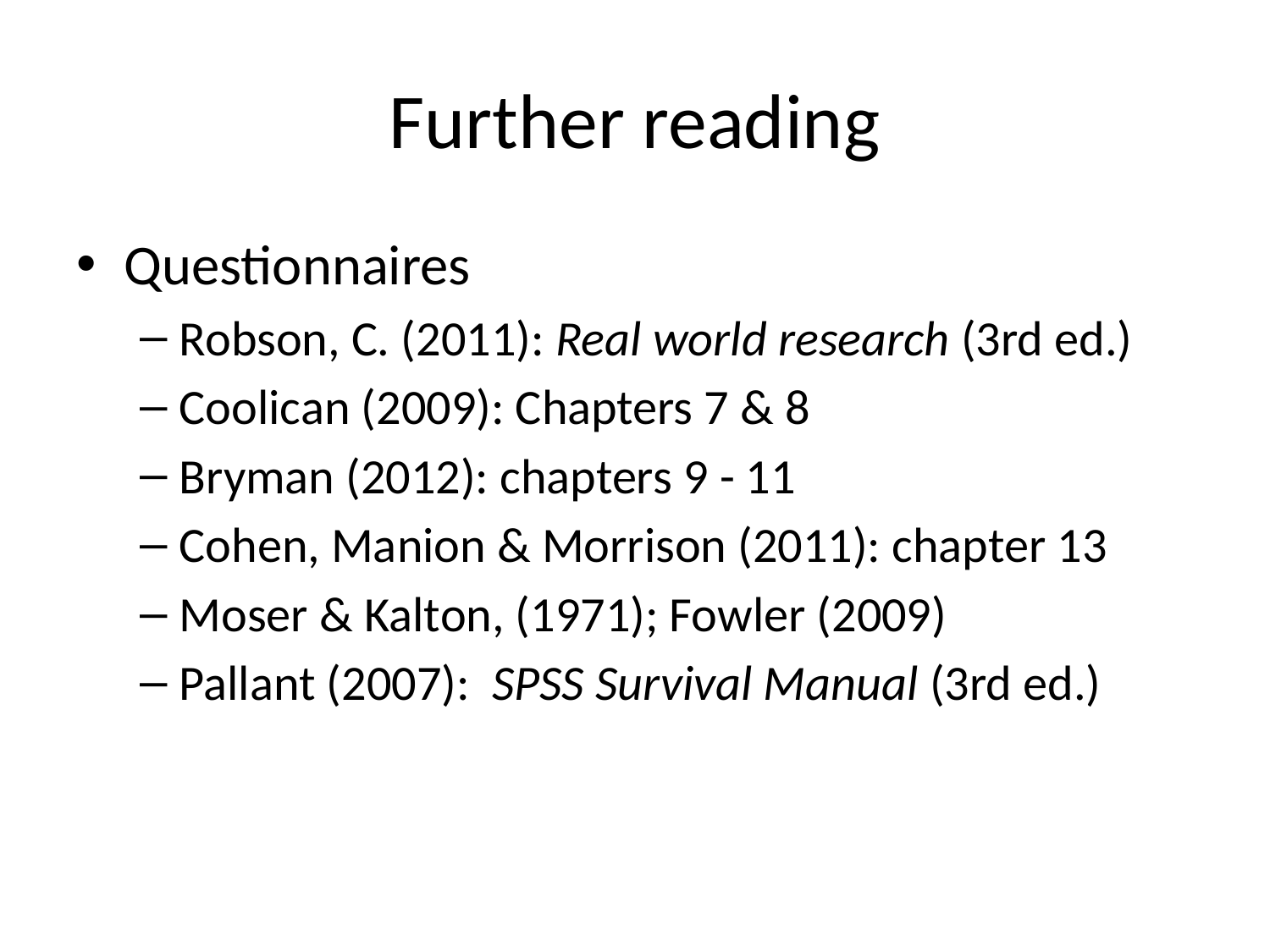

# Further reading
Questionnaires
Robson, C. (2011): Real world research (3rd ed.)
Coolican (2009): Chapters 7 & 8
Bryman (2012): chapters 9 - 11
Cohen, Manion & Morrison (2011): chapter 13
Moser & Kalton, (1971); Fowler (2009)
Pallant (2007):  SPSS Survival Manual (3rd ed.)